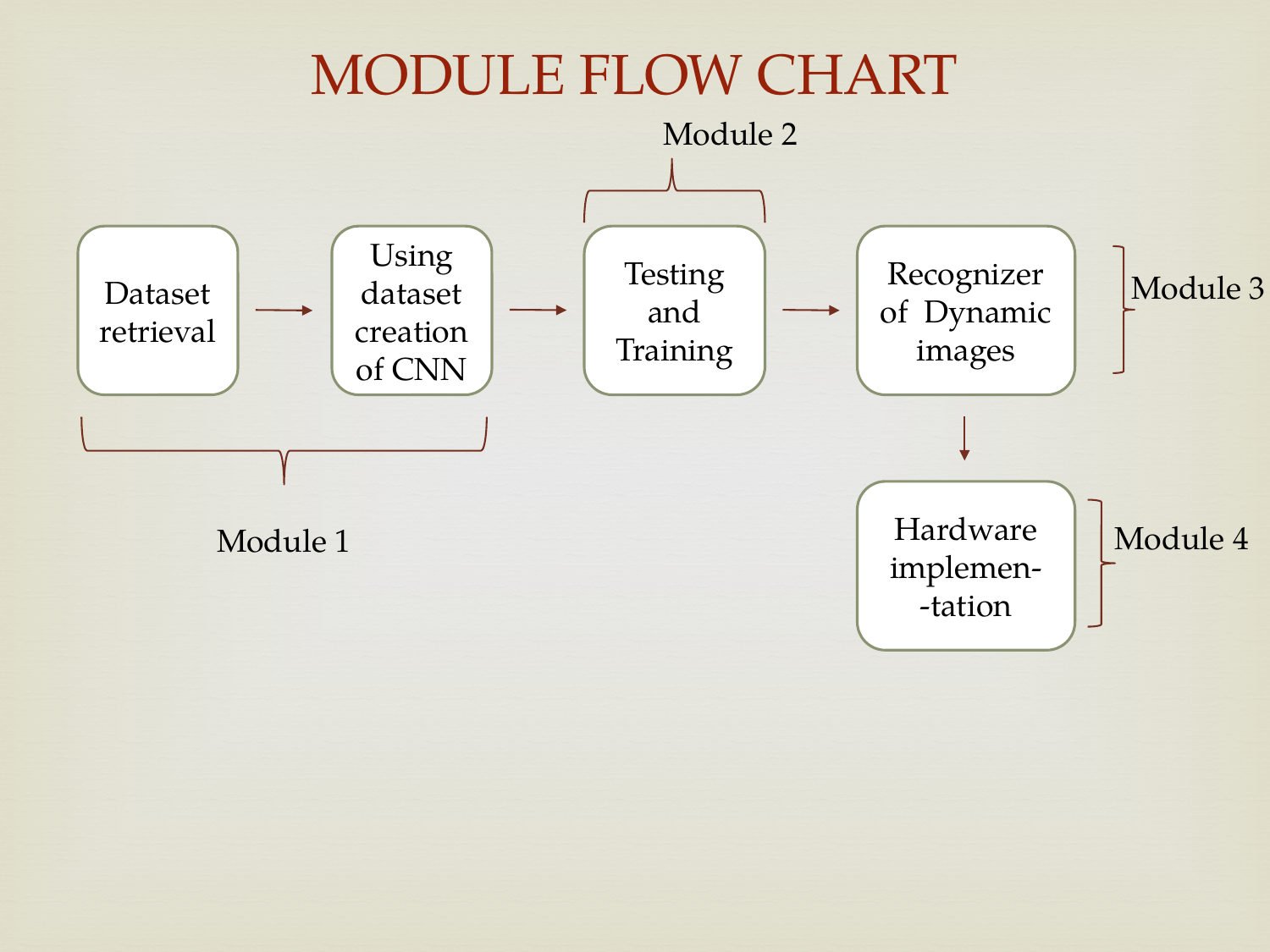

MODULE FLOW CHART

Module 2
Recognizer of  Dynamic
images
Testing and
Training
Dataset retrieval
Using dataset creation of CNN

Module 3
Hardware
implemen-
-tation

Module 4
Module 1